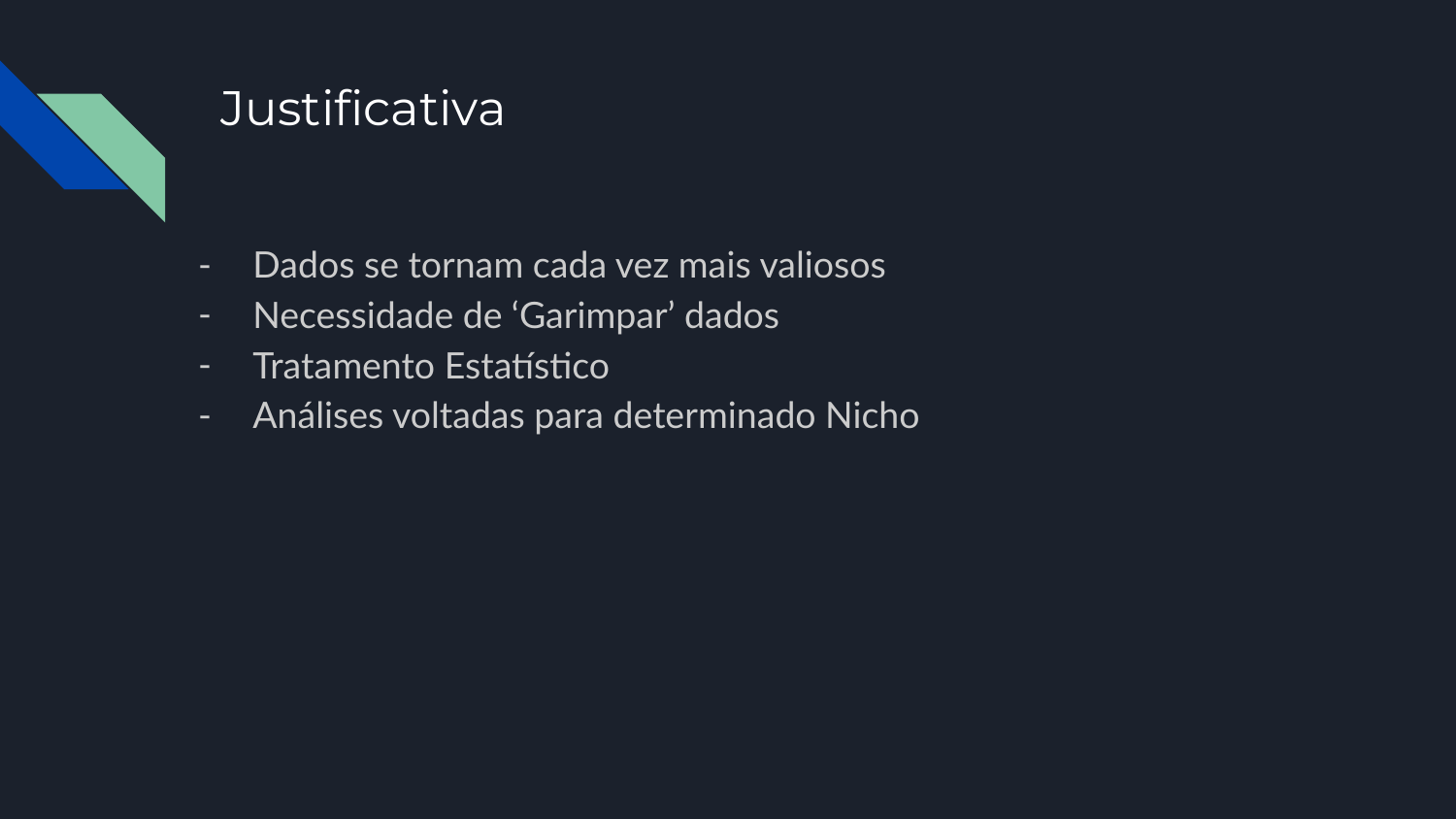

# Justificativa
Dados se tornam cada vez mais valiosos
Necessidade de ‘Garimpar’ dados
Tratamento Estatístico
Análises voltadas para determinado Nicho